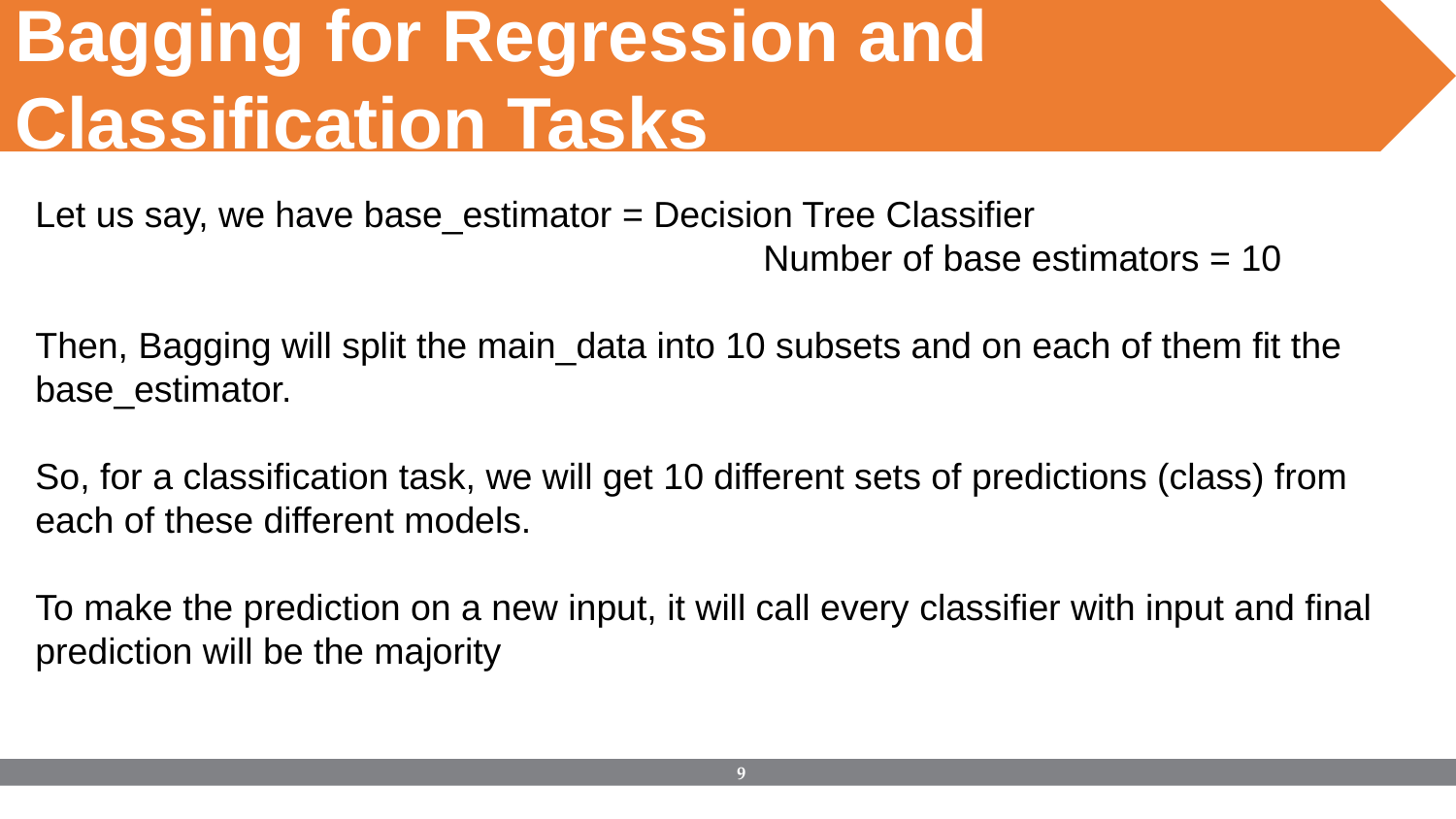

Bagging for Regression and Classification Tasks
Let us say, we have base_estimator = Decision Tree Classifier
					Number of base estimators = 10

Then, Bagging will split the main_data into 10 subsets and on each of them fit the base_estimator.

So, for a classification task, we will get 10 different sets of predictions (class) from each of these different models.

To make the prediction on a new input, it will call every classifier with input and final prediction will be the majority
9